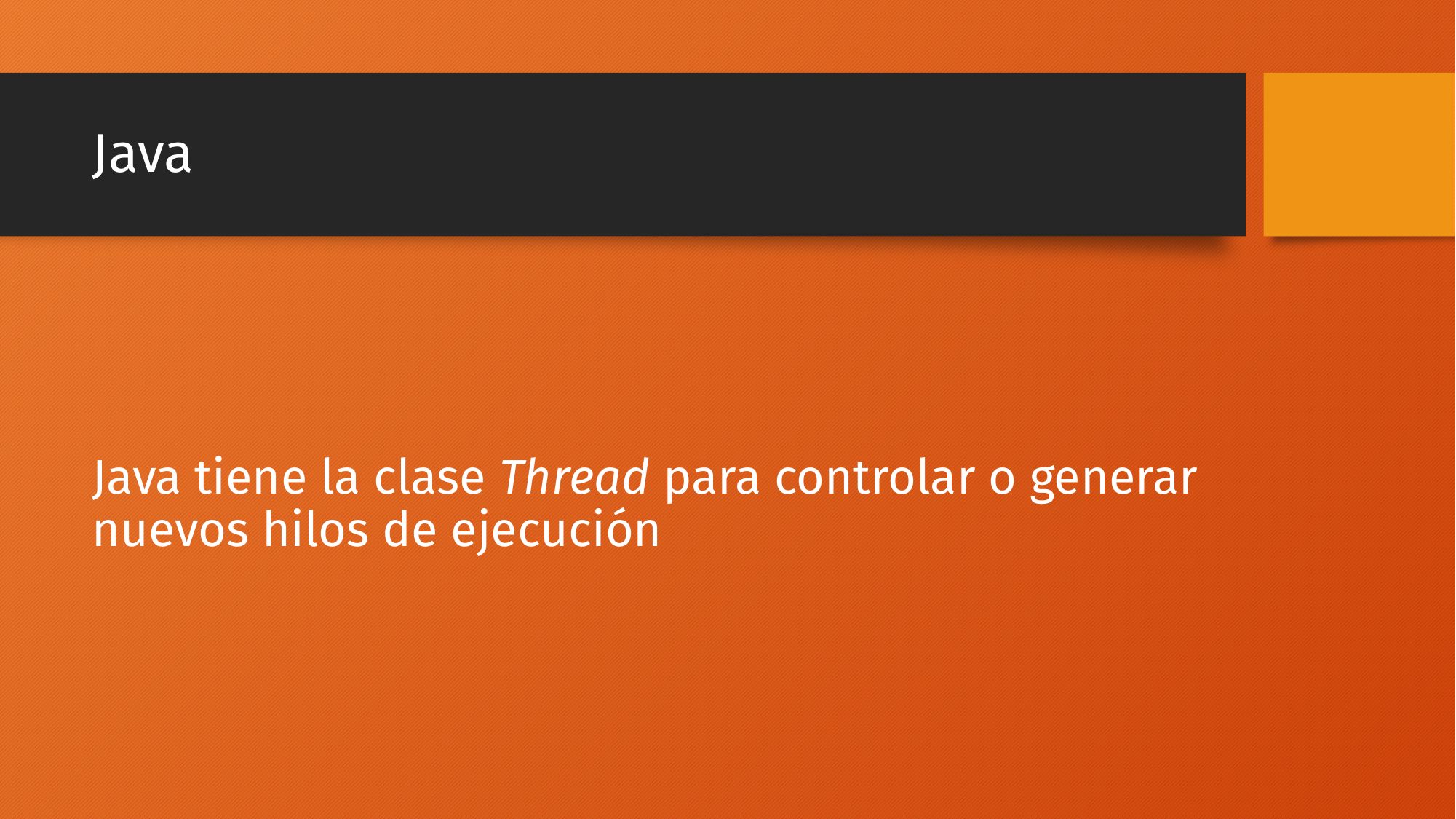

# Java

Java tiene la clase Thread para controlar o generar nuevos hilos de ejecución